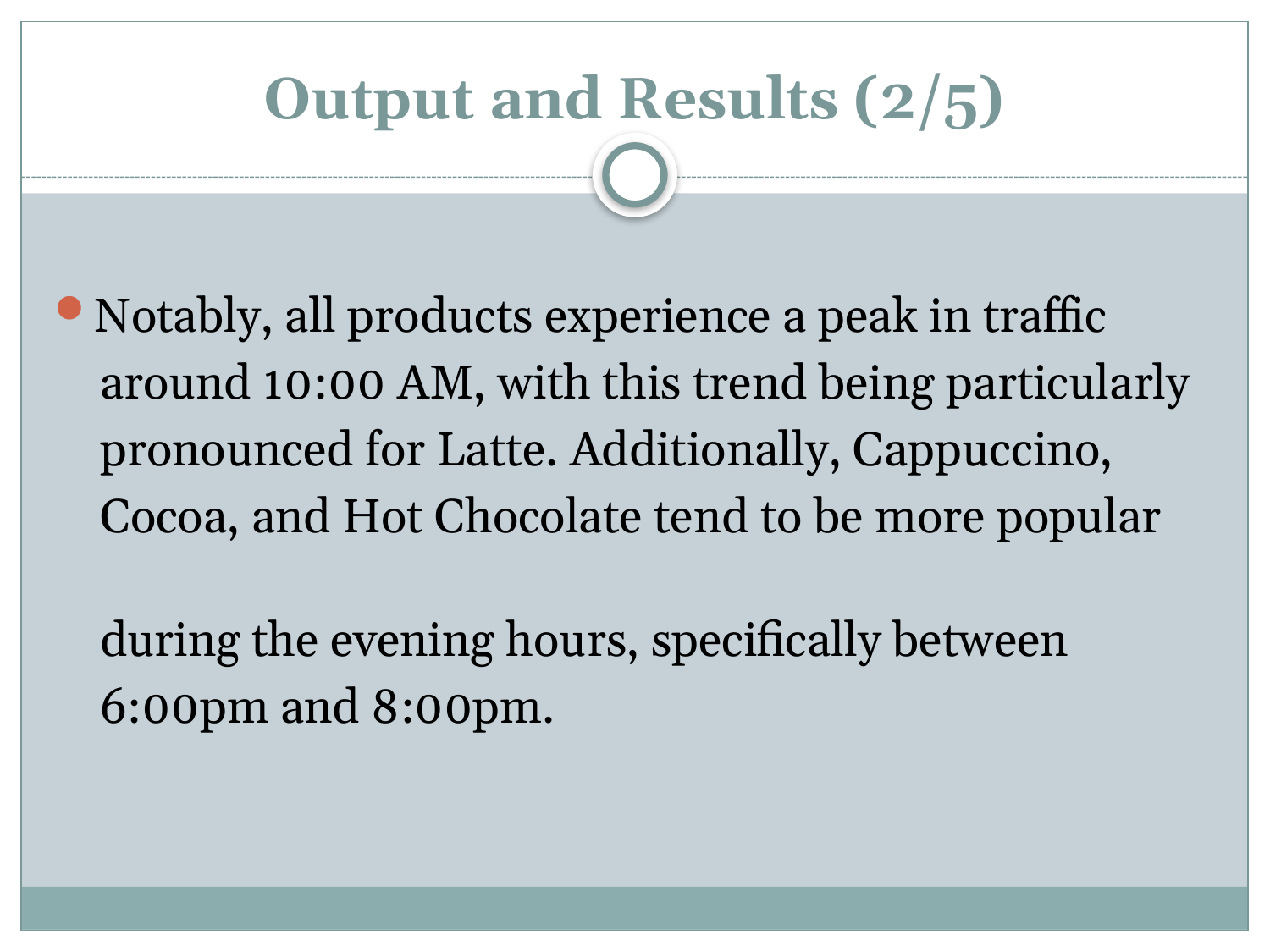

# Output and Results (2/5)

Notably, all products experience a peak in traffic
    around 10:00 AM, with this trend being particularly
    pronounced for Latte. Additionally, Cappuccino,
    Cocoa, and Hot Chocolate tend to be more popular
    during the evening hours, specifically between
    6:00pm and 8:00pm.